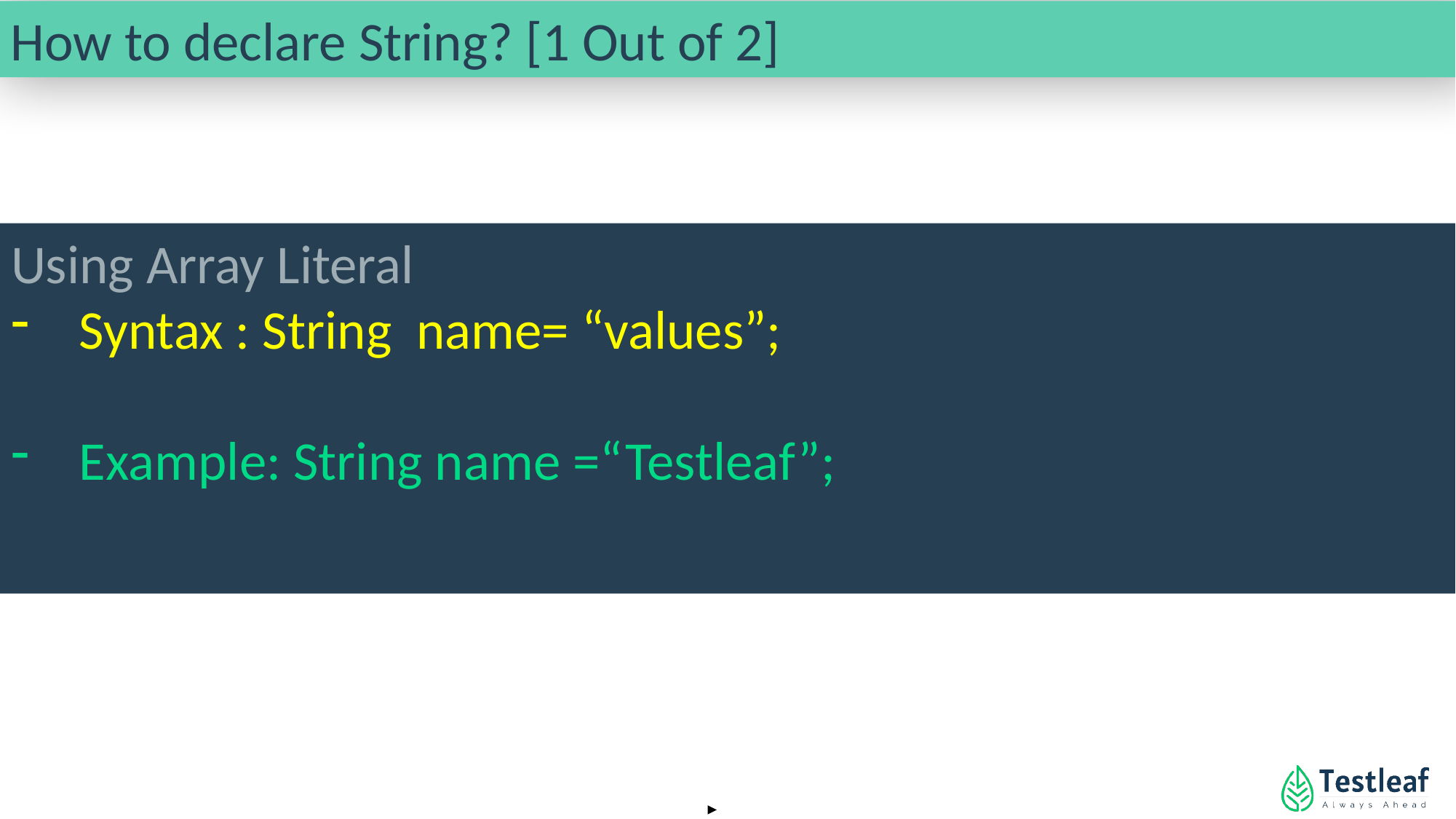

How to declare String? [1 Out of 2]
Using Array Literal
Syntax : String  name= “values”;

Example: String name =“Testleaf”;